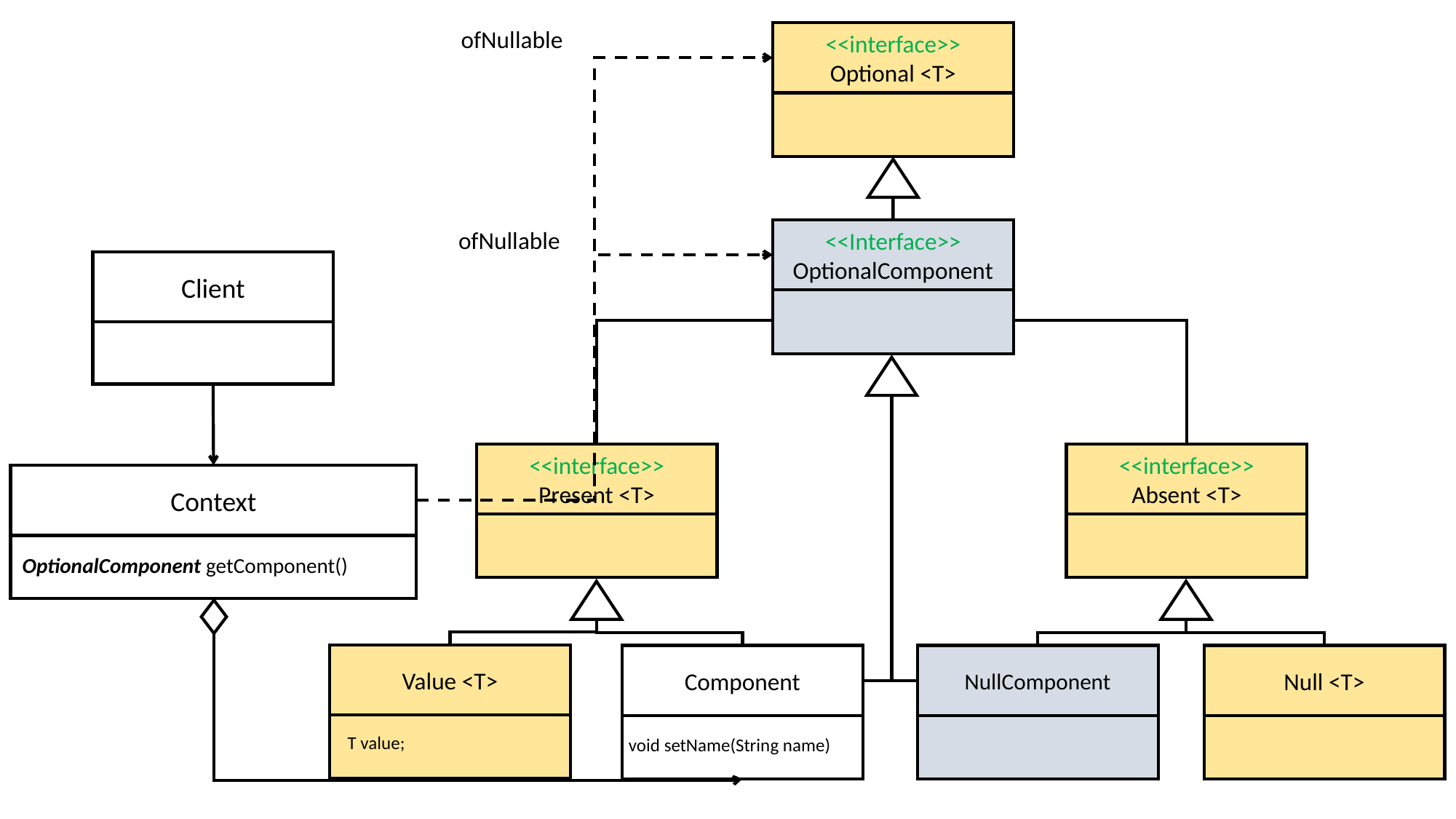

ofNullable
<<interface>>
Optional <T>

<<Interface>>
OptionalComponent

ofNullable

Client

<<interface>>
Present <T>

<<interface>>
Absent <T>

Context
OptionalComponent getComponent()

Value <T>

Component

Null <T>

NullComponent
T value;
void setName(String name)